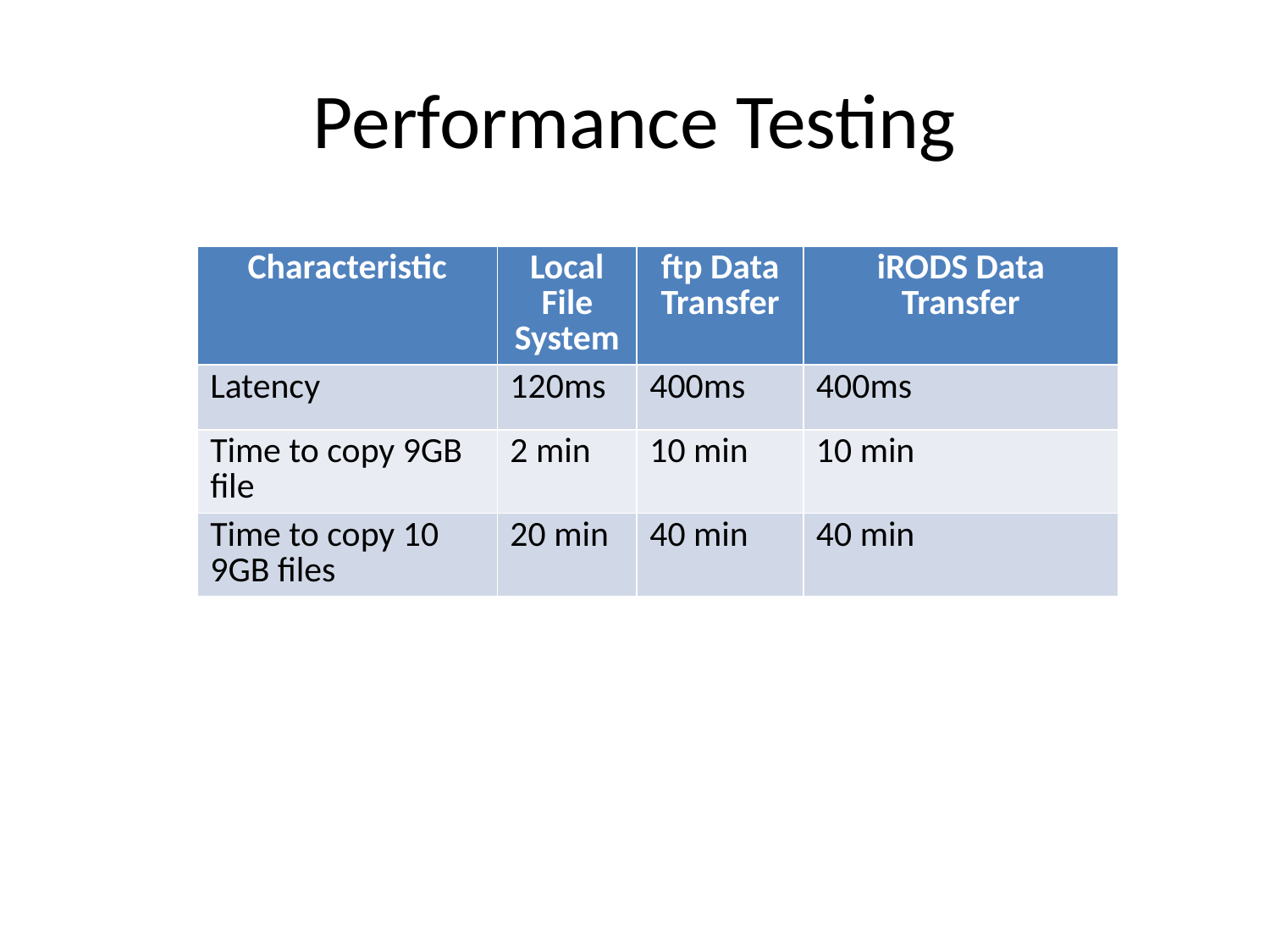

# Performance Testing
| Characteristic | Local File System | ftp Data Transfer | iRODS Data Transfer |
| --- | --- | --- | --- |
| Latency | 120ms | 400ms | 400ms |
| Time to copy 9GB file | 2 min | 10 min | 10 min |
| Time to copy 10 9GB files | 20 min | 40 min | 40 min |